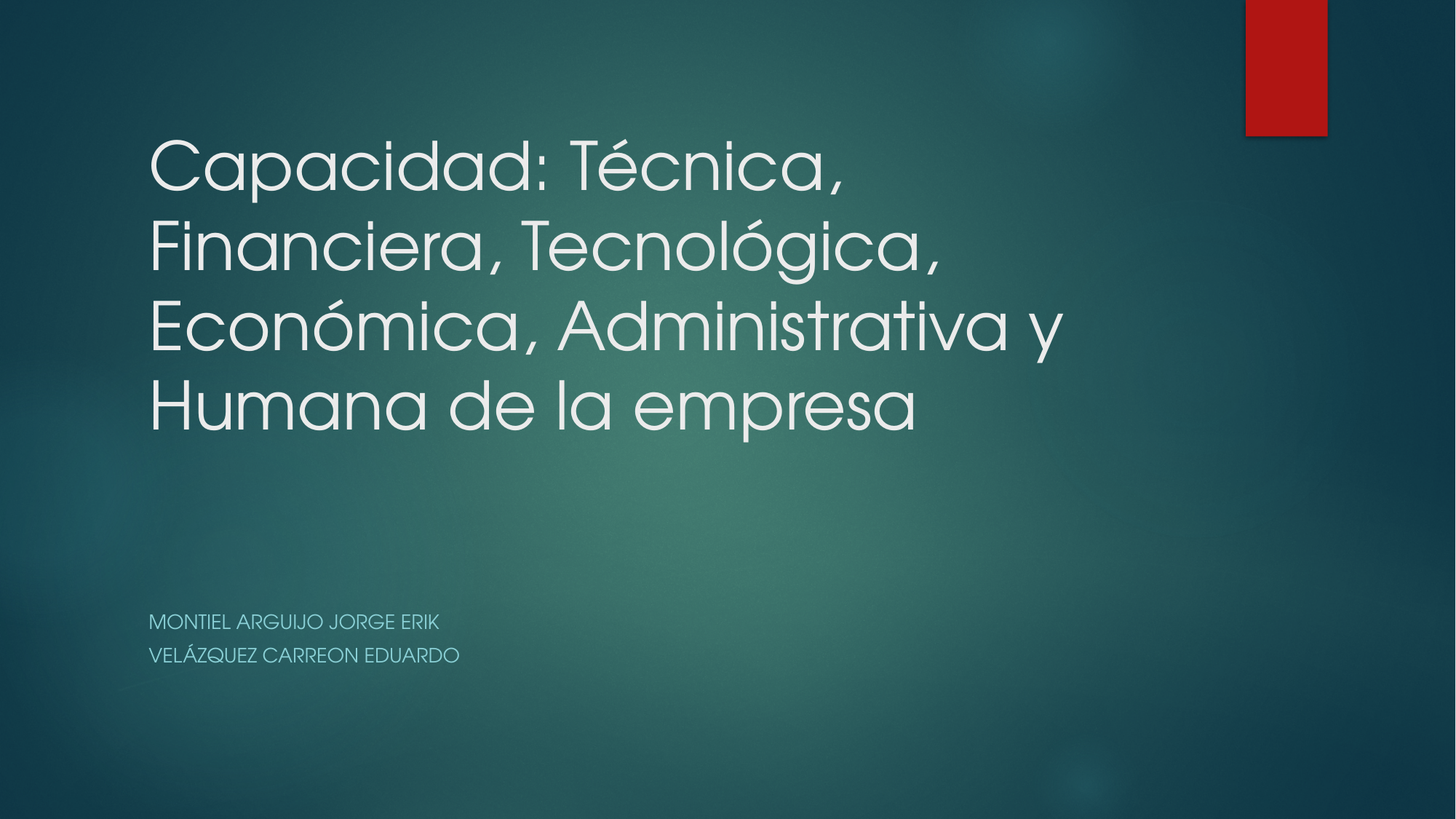

# Capacidad: Técnica, Financiera, Tecnológica, Económica, Administrativa y Humana de la empresa

MONTIEL ARGUIJO JORGE ERIK
Velázquez CARREON EDUARDO